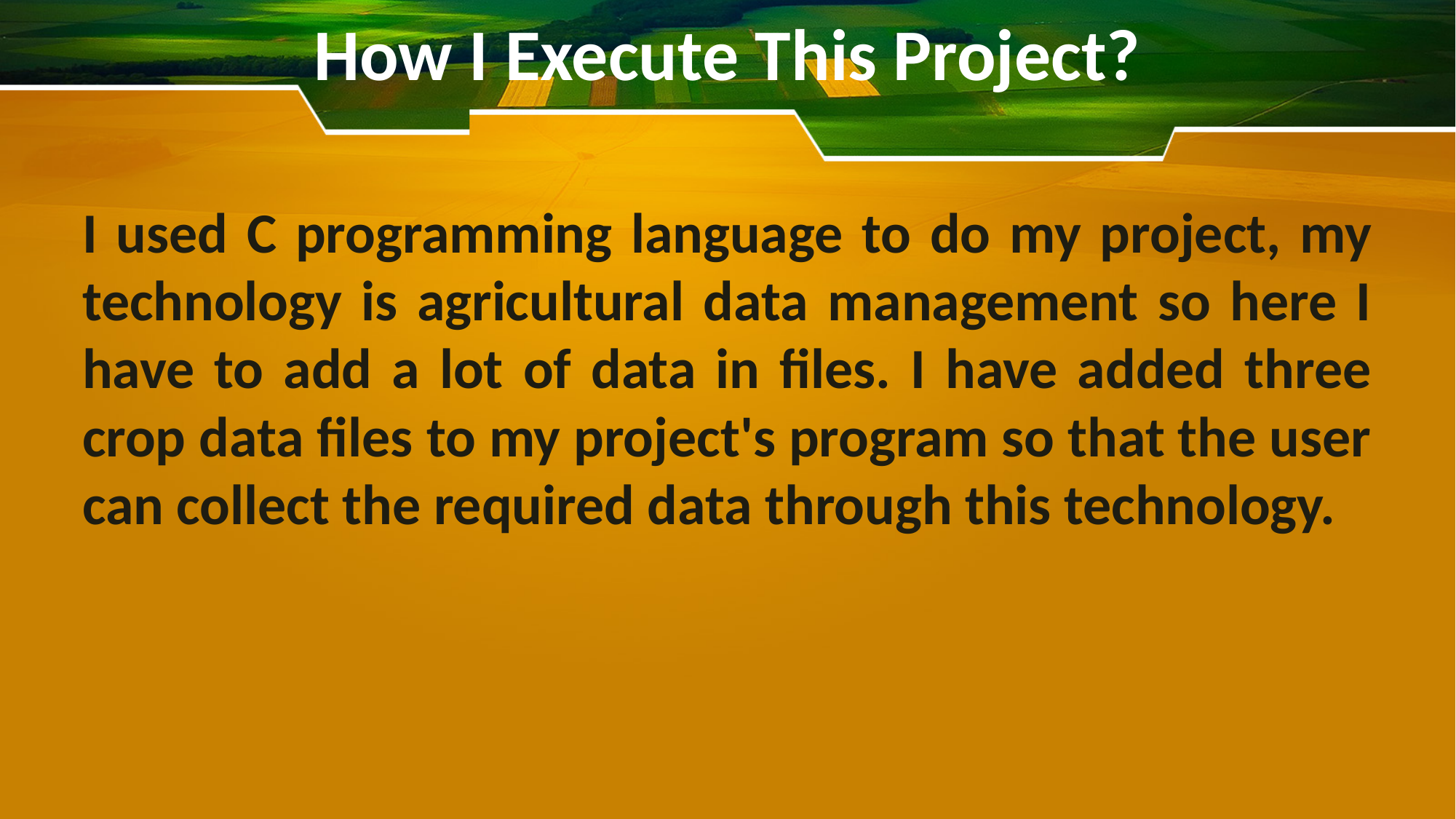

# How I Execute This Project?
I used C programming language to do my project, my technology is agricultural data management so here I have to add a lot of data in files. I have added three crop data files to my project's program so that the user can collect the required data through this technology.